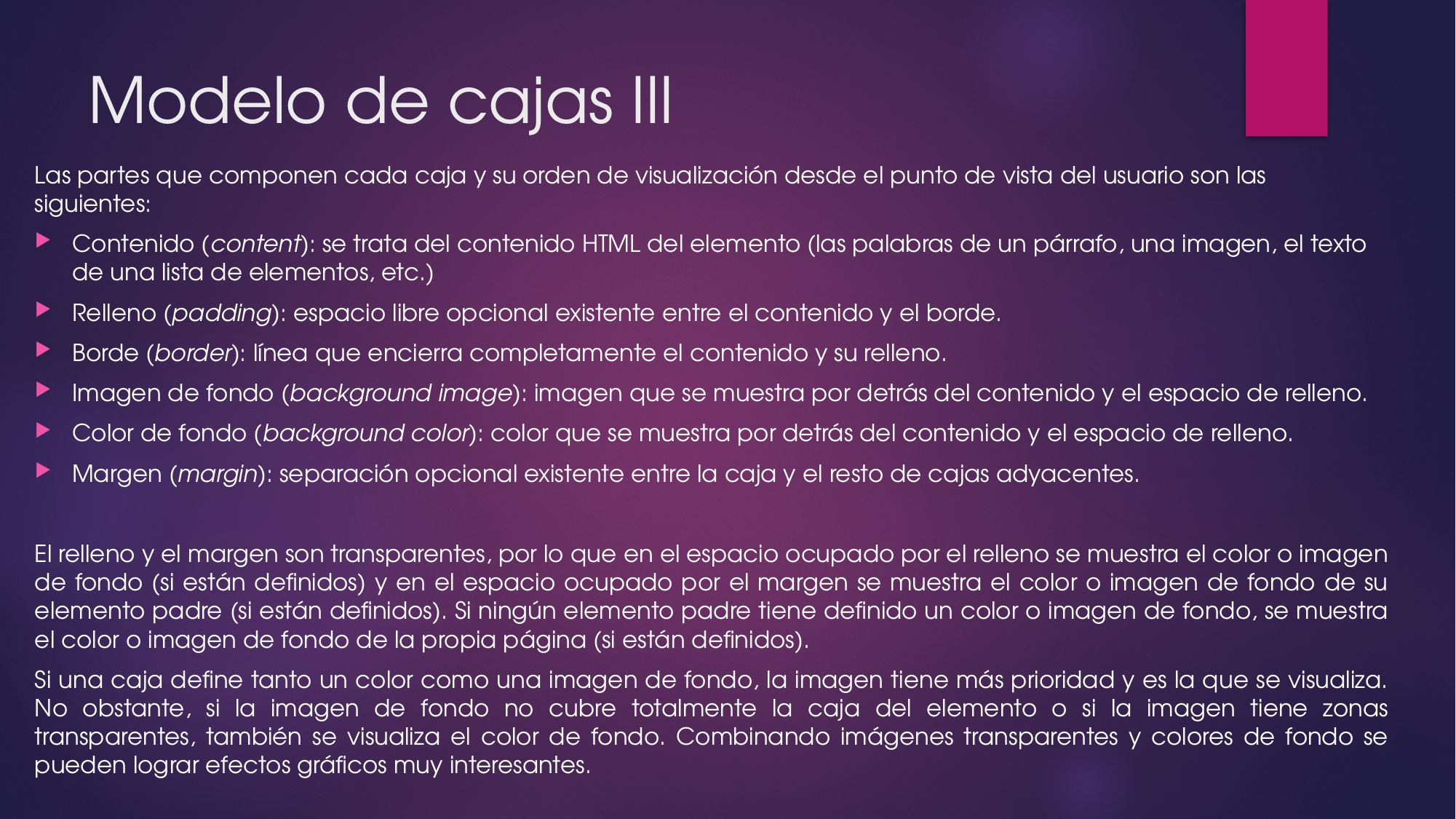

# Modelo de cajas III
Las partes que componen cada caja y su orden de visualización desde el punto de vista del usuario son las siguientes:
Contenido (content): se trata del contenido HTML del elemento (las palabras de un párrafo, una imagen, el texto de una lista de elementos, etc.)
Relleno (padding): espacio libre opcional existente entre el contenido y el borde.
Borde (border): línea que encierra completamente el contenido y su relleno.
Imagen de fondo (background image): imagen que se muestra por detrás del contenido y el espacio de relleno.
Color de fondo (background color): color que se muestra por detrás del contenido y el espacio de relleno.
Margen (margin): separación opcional existente entre la caja y el resto de cajas adyacentes.

El relleno y el margen son transparentes, por lo que en el espacio ocupado por el relleno se muestra el color o imagen de fondo (si están definidos) y en el espacio ocupado por el margen se muestra el color o imagen de fondo de su elemento padre (si están definidos). Si ningún elemento padre tiene definido un color o imagen de fondo, se muestra el color o imagen de fondo de la propia página (si están definidos).
Si una caja define tanto un color como una imagen de fondo, la imagen tiene más prioridad y es la que se visualiza. No obstante, si la imagen de fondo no cubre totalmente la caja del elemento o si la imagen tiene zonas transparentes, también se visualiza el color de fondo. Combinando imágenes transparentes y colores de fondo se pueden lograr efectos gráficos muy interesantes.